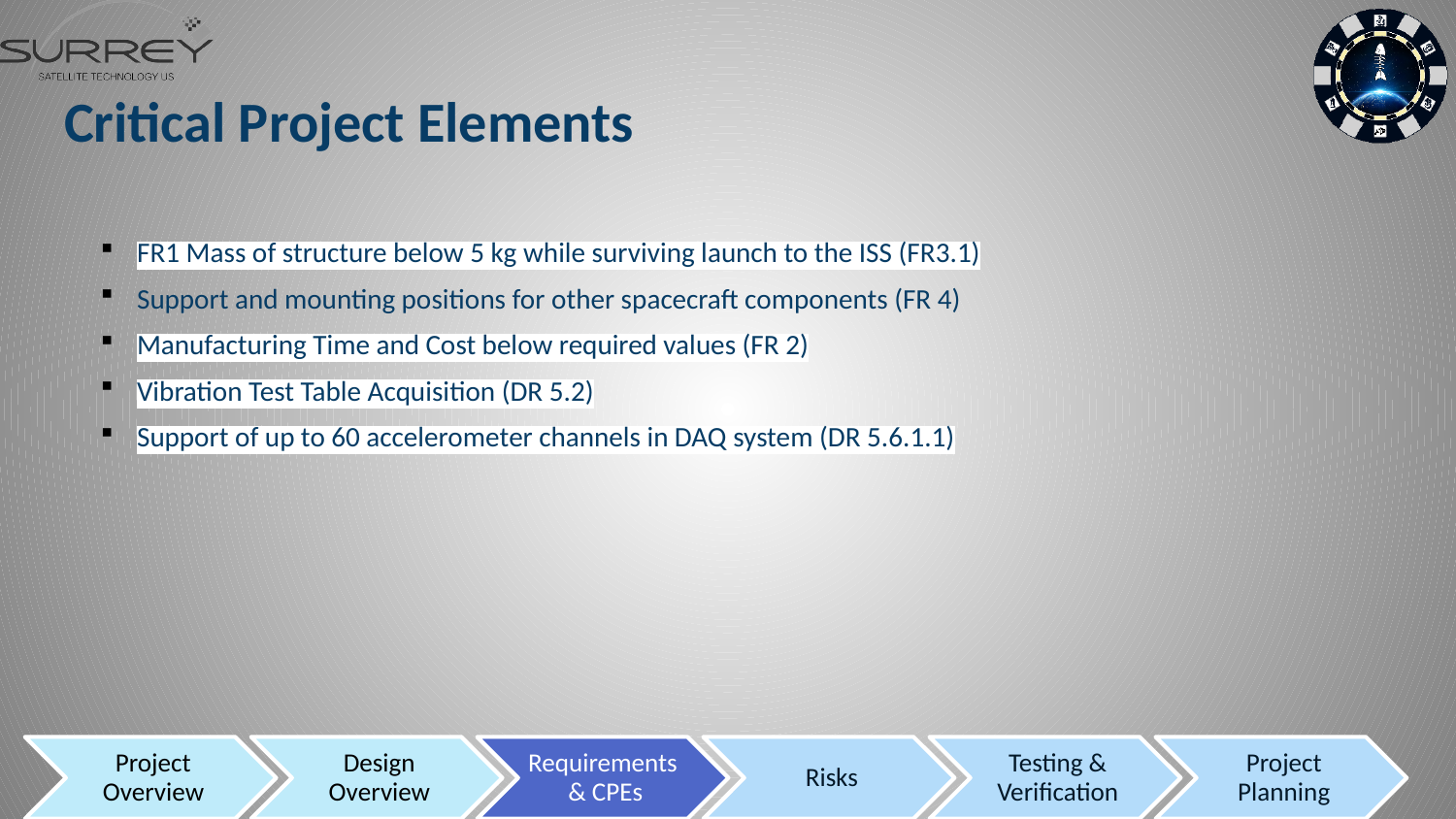

# Critical Project Elements

FR1 Mass of structure below 5 kg while surviving launch to the ISS (FR3.1)
Support and mounting positions for other spacecraft components (FR 4)
Manufacturing Time and Cost below required values (FR 2)
Vibration Test Table Acquisition (DR 5.2)
Support of up to 60 accelerometer channels in DAQ system (DR 5.6.1.1)

Project Overview
Design Overview
Requirements  & CPEs
Risks
Testing & Verification
Project Planning